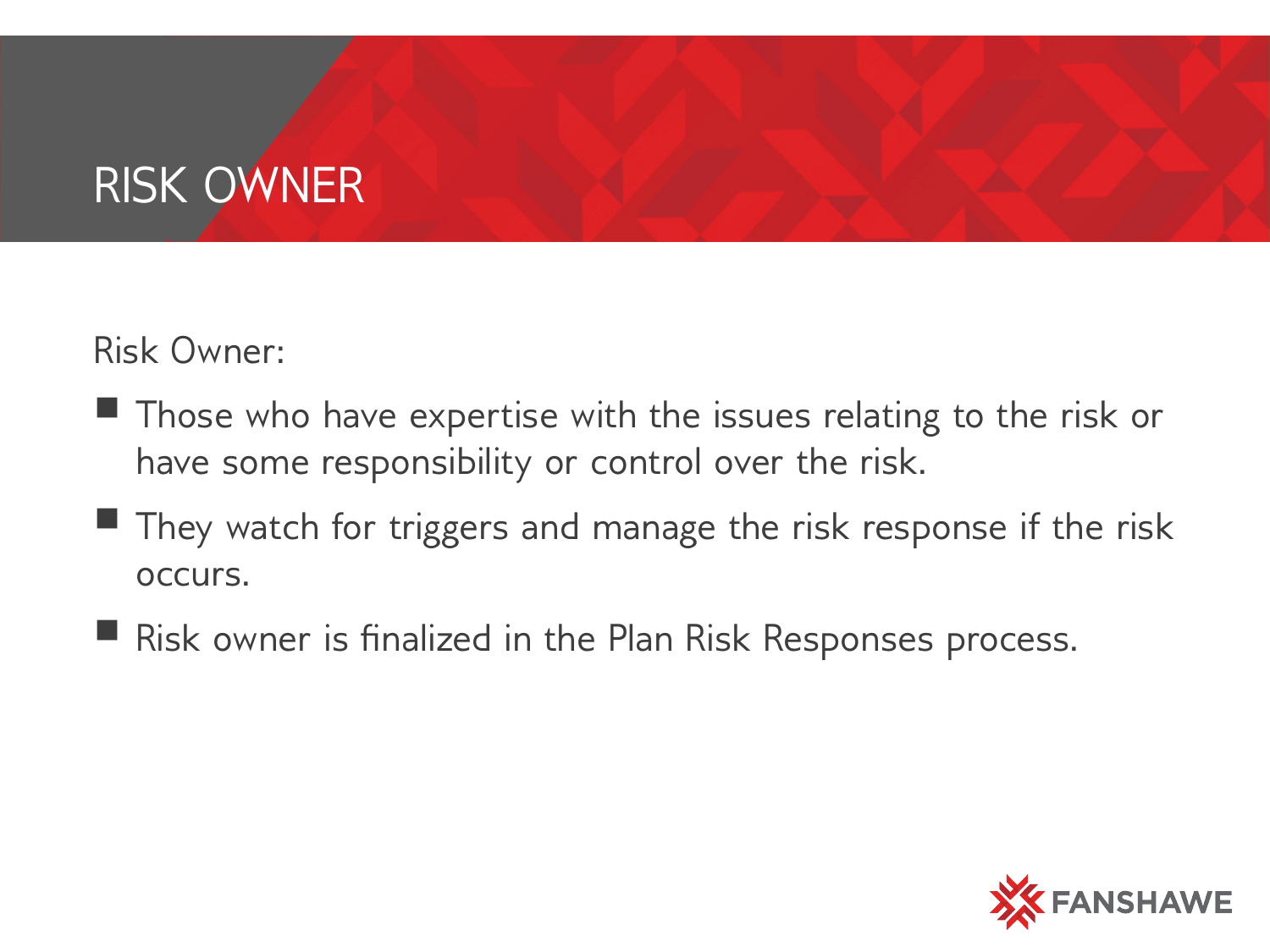

# Risk owner
Risk Owner:
Those who have expertise with the issues relating to the risk or have some responsibility or control over the risk.
They watch for triggers and manage the risk response if the risk occurs.
Risk owner is finalized in the Plan Risk Responses process.